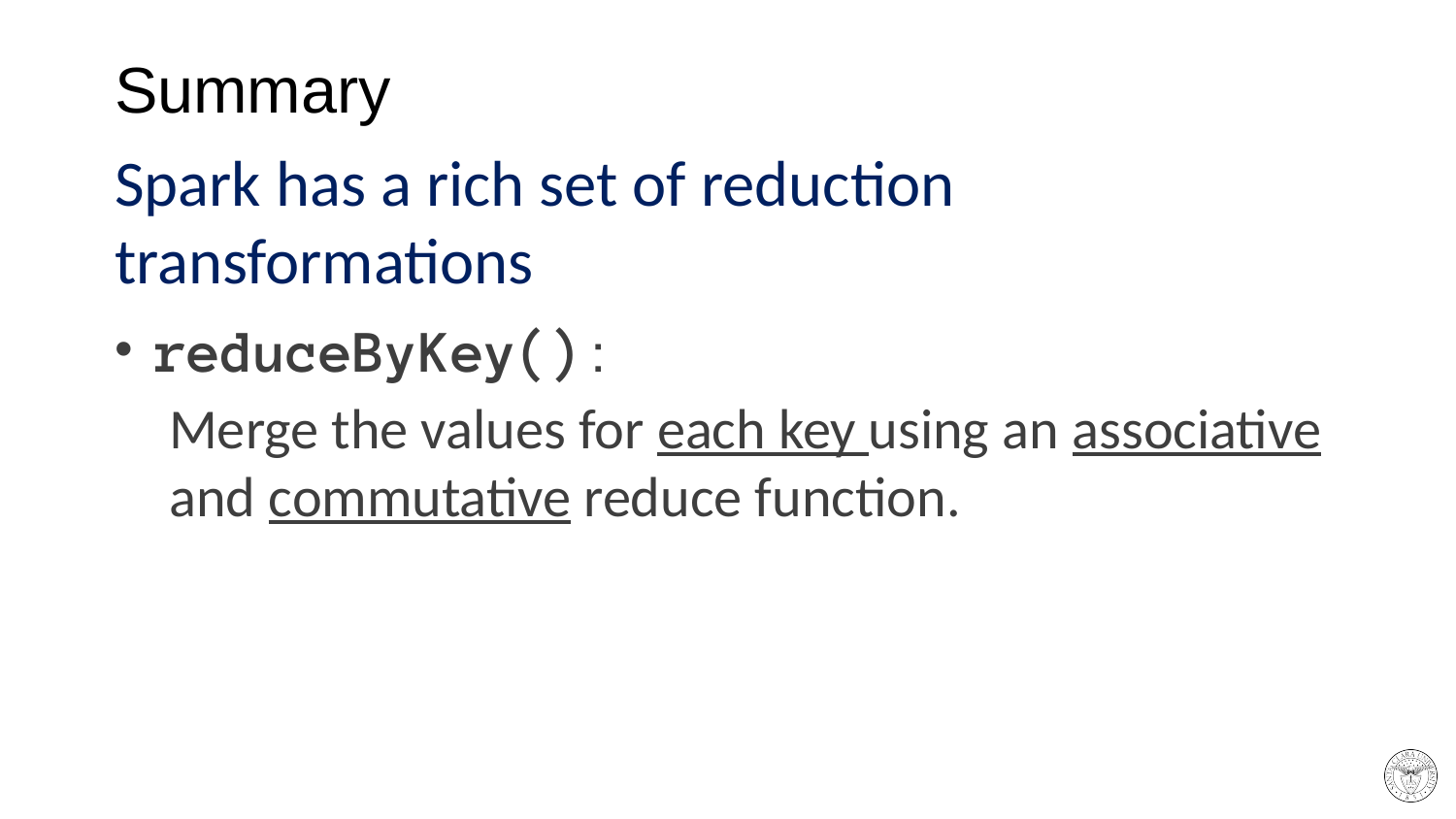

# Summary
Spark has a rich set of reduction transformations
 reduceByKey():
Merge the values for each key using an associative and commutative reduce function.